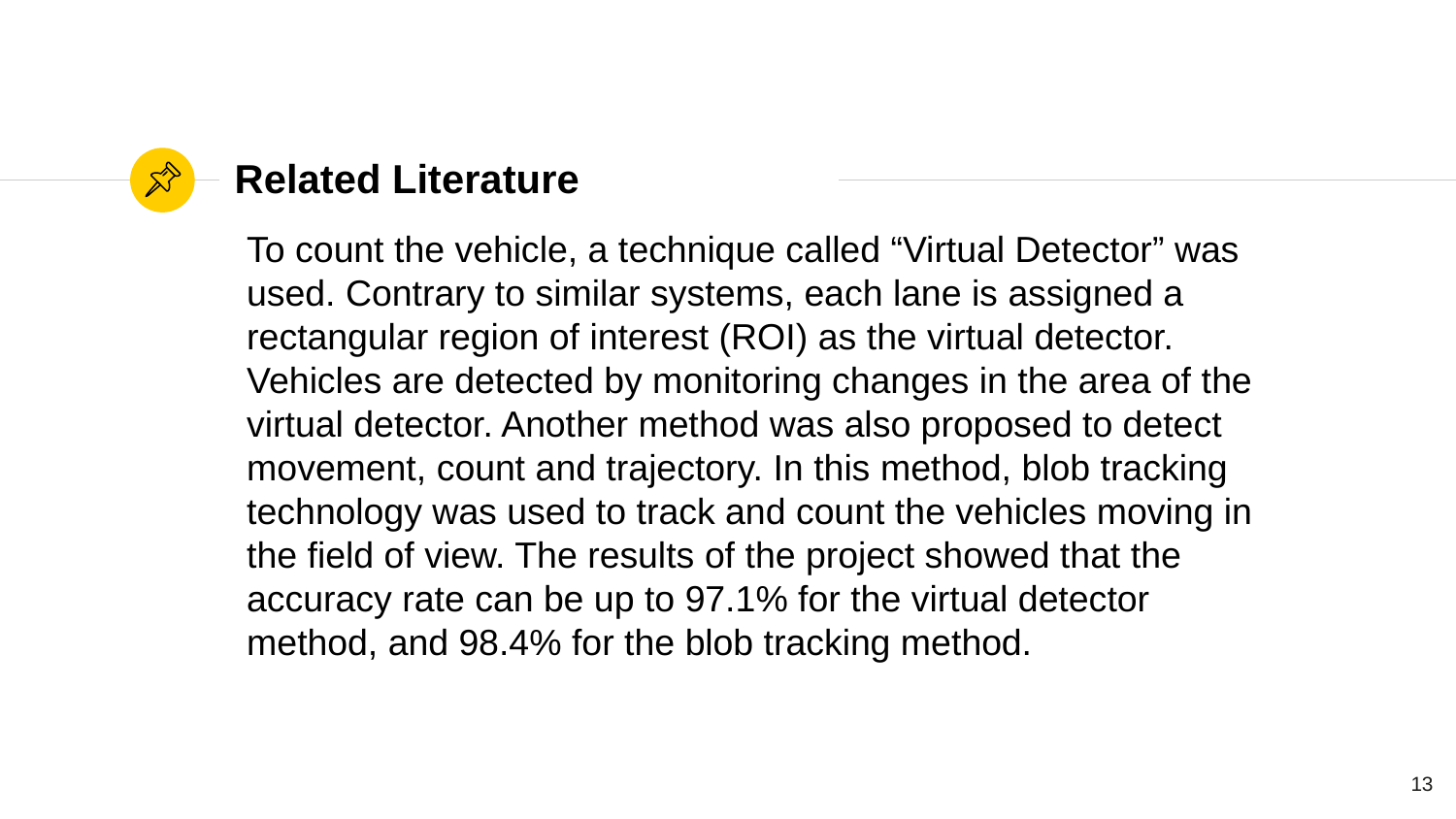

# Related Literature

To count the vehicle, a technique called “Virtual Detector” was used. Contrary to similar systems, each lane is assigned a rectangular region of interest (ROI) as the virtual detector. Vehicles are detected by monitoring changes in the area of the virtual detector. Another method was also proposed to detect movement, count and trajectory. In this method, blob tracking technology was used to track and count the vehicles moving in the field of view. The results of the project showed that the accuracy rate can be up to 97.1% for the virtual detector method, and 98.4% for the blob tracking method.
13